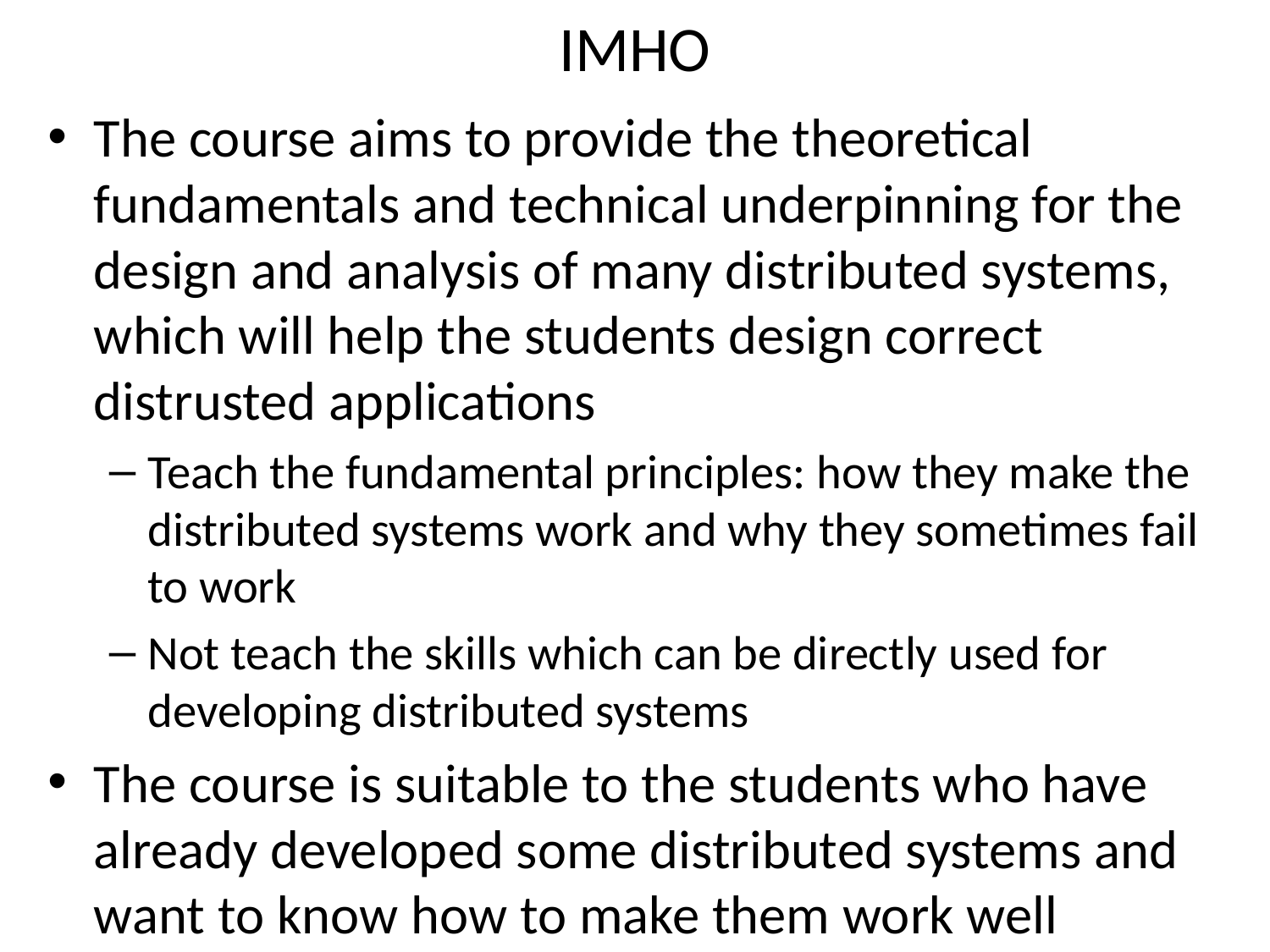

# IMHO
The course aims to provide the theoretical fundamentals and technical underpinning for the design and analysis of many distributed systems, which will help the students design correct distrusted applications
Teach the fundamental principles: how they make the distributed systems work and why they sometimes fail to work
Not teach the skills which can be directly used for developing distributed systems
The course is suitable to the students who have already developed some distributed systems and want to know how to make them work well